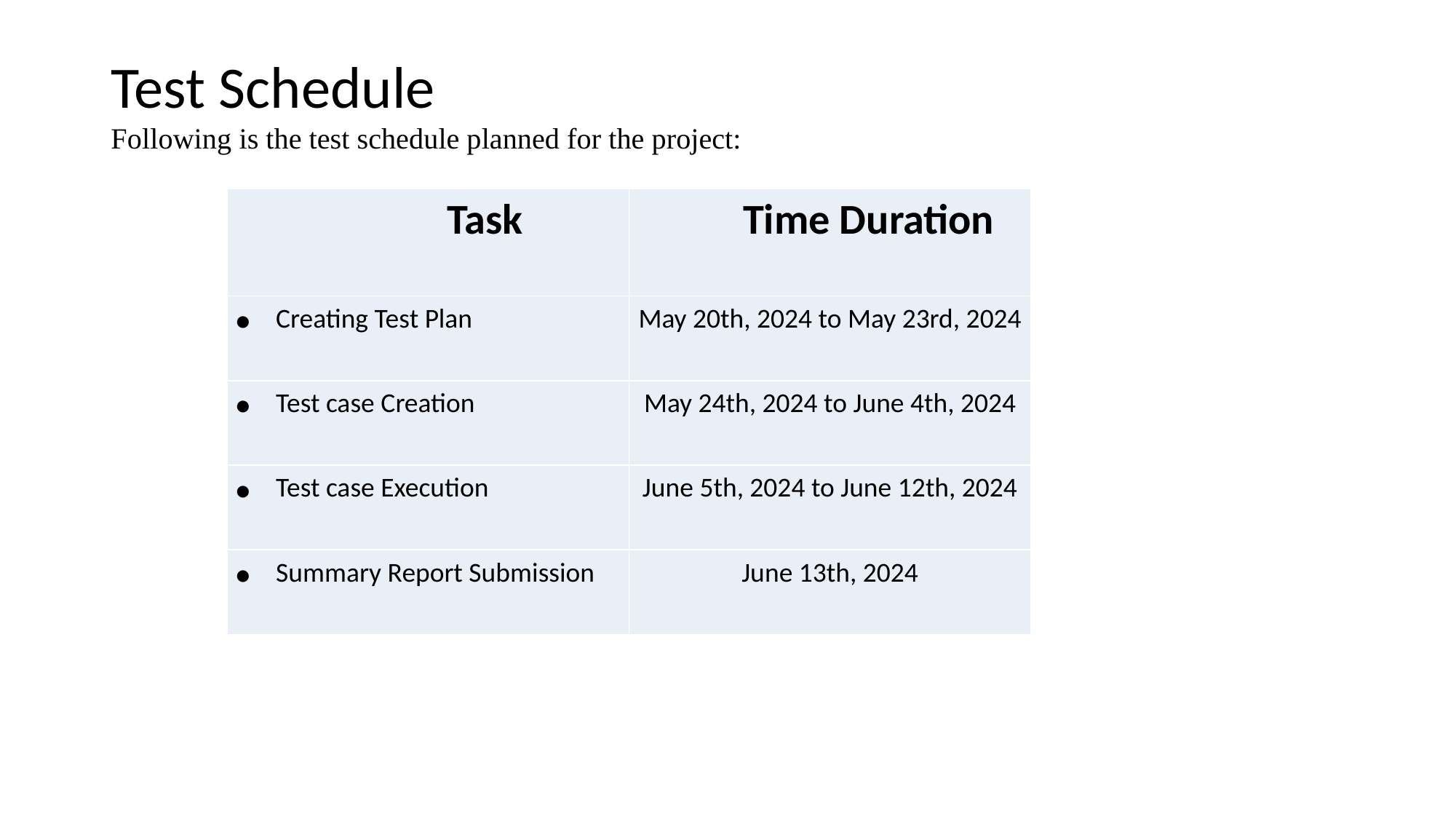

# Test Schedule Following is the test schedule planned for the project:
| Task | Time Duration |
| --- | --- |
| Creating Test Plan | May 20th, 2024 to May 23rd, 2024 |
| Test case Creation | May 24th, 2024 to June 4th, 2024 |
| Test case Execution | June 5th, 2024 to June 12th, 2024 |
| Summary Report Submission | June 13th, 2024 |